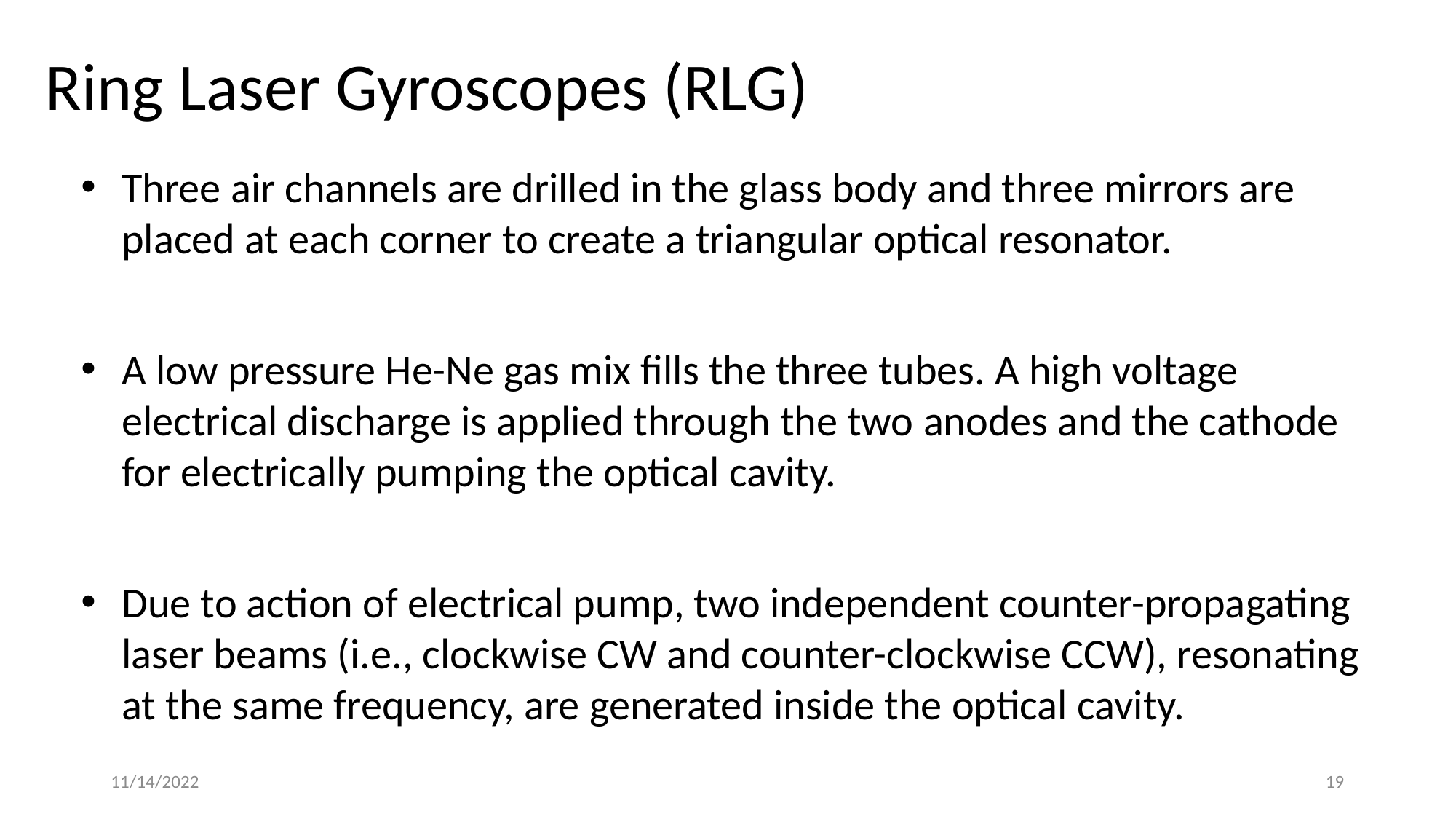

# Ring Laser Gyroscopes (RLG)

Three air channels are drilled in the glass body and three mirrors are placed at each corner to create a triangular optical resonator.

A low pressure He-Ne gas mix fills the three tubes. A high voltage electrical discharge is applied through the two anodes and the cathode for electrically pumping the optical cavity.

Due to action of electrical pump, two independent counter-propagating laser beams (i.e., clockwise CW and counter-clockwise CCW), resonating at the same frequency, are generated inside the optical cavity.

11/14/2022
19